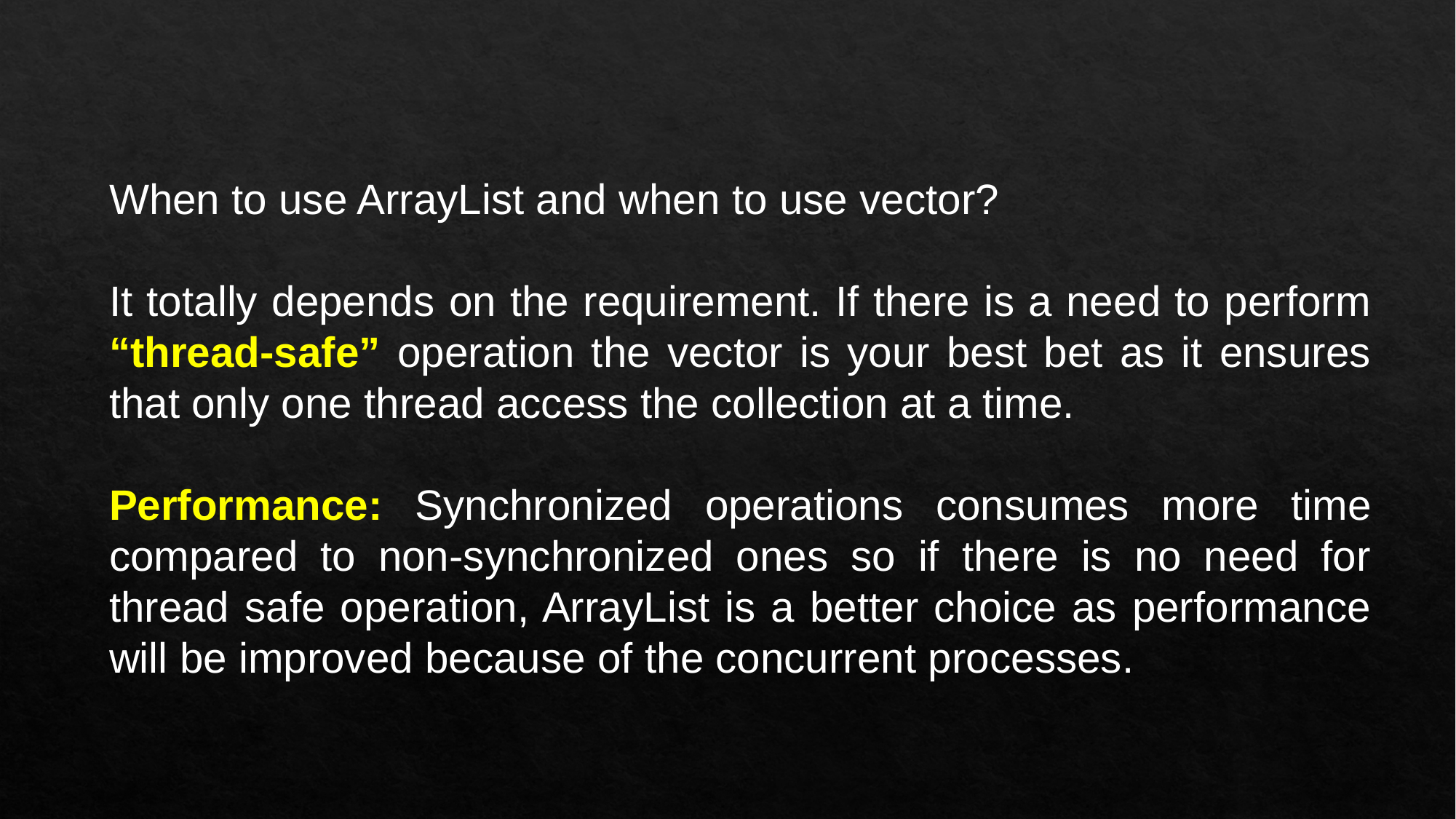

When to use ArrayList and when to use vector?

It totally depends on the requirement. If there is a need to perform “thread-safe” operation the vector is your best bet as it ensures that only one thread access the collection at a time.

Performance: Synchronized operations consumes more time compared to non-synchronized ones so if there is no need for thread safe operation, ArrayList is a better choice as performance will be improved because of the concurrent processes.